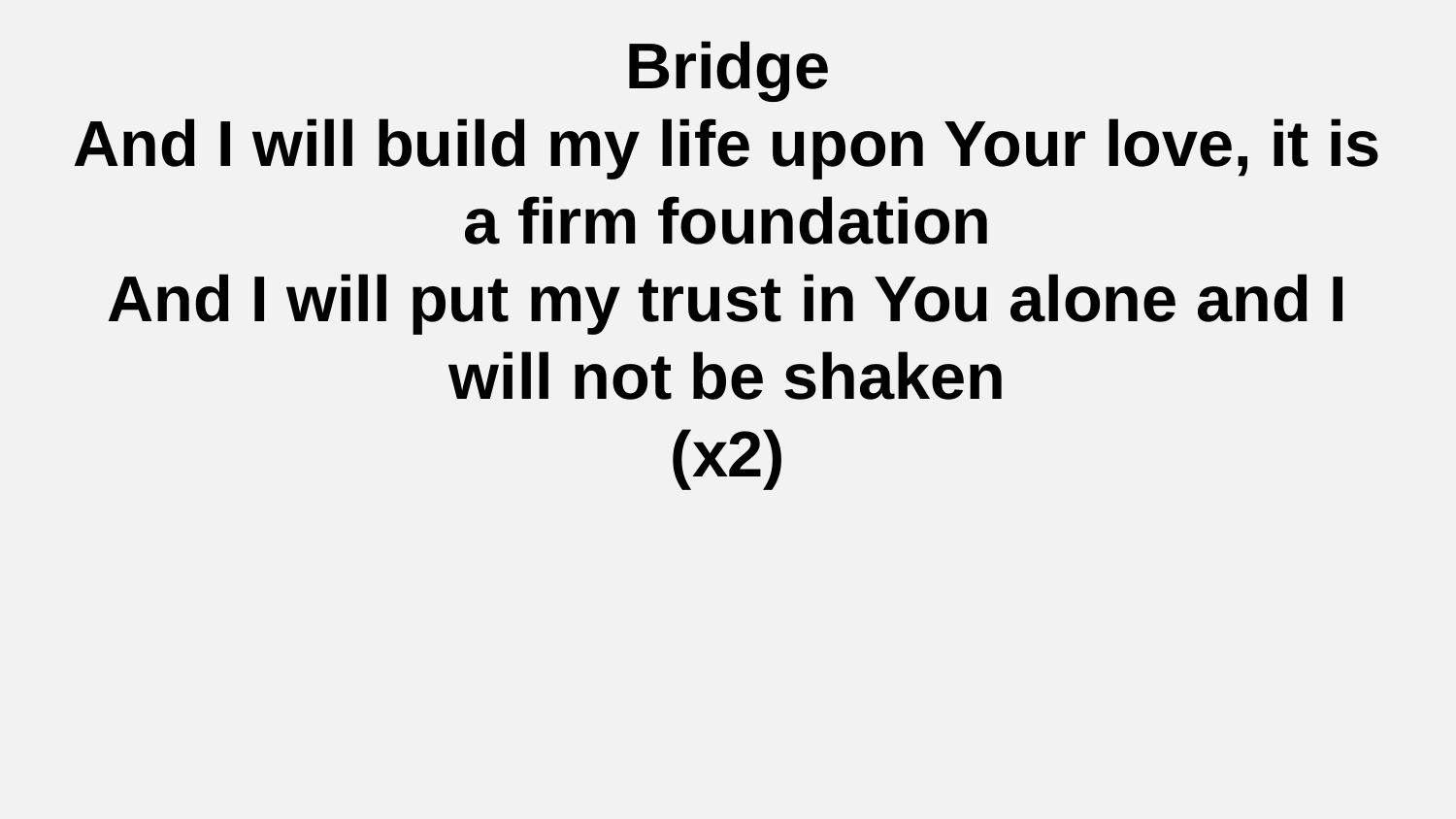

Bridge
And I will build my life upon Your love, it is a firm foundation
And I will put my trust in You alone and I will not be shaken
(x2)